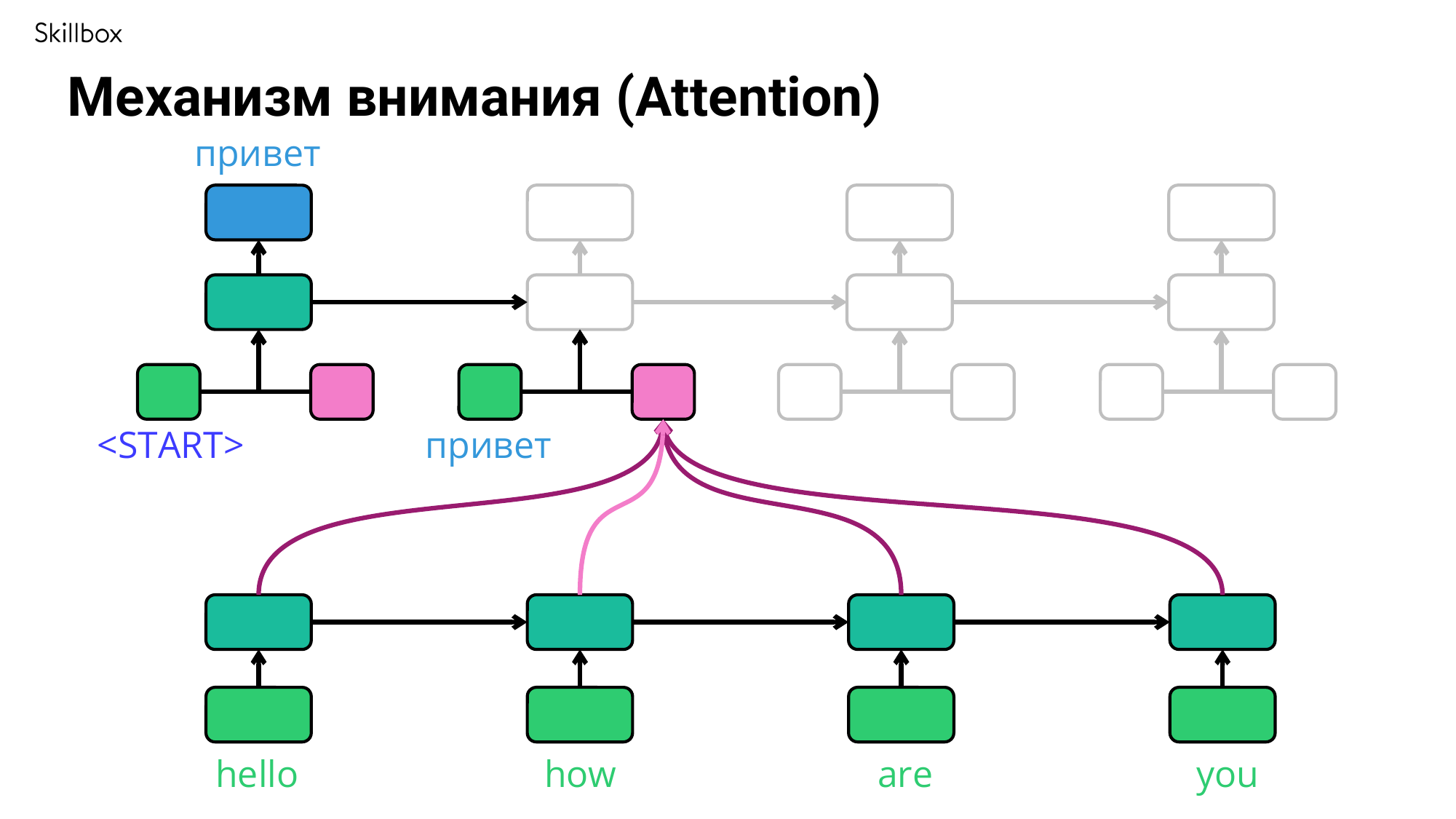

Механизм внимания (Attention)
привет

<START>
привет

hello
how
are
you